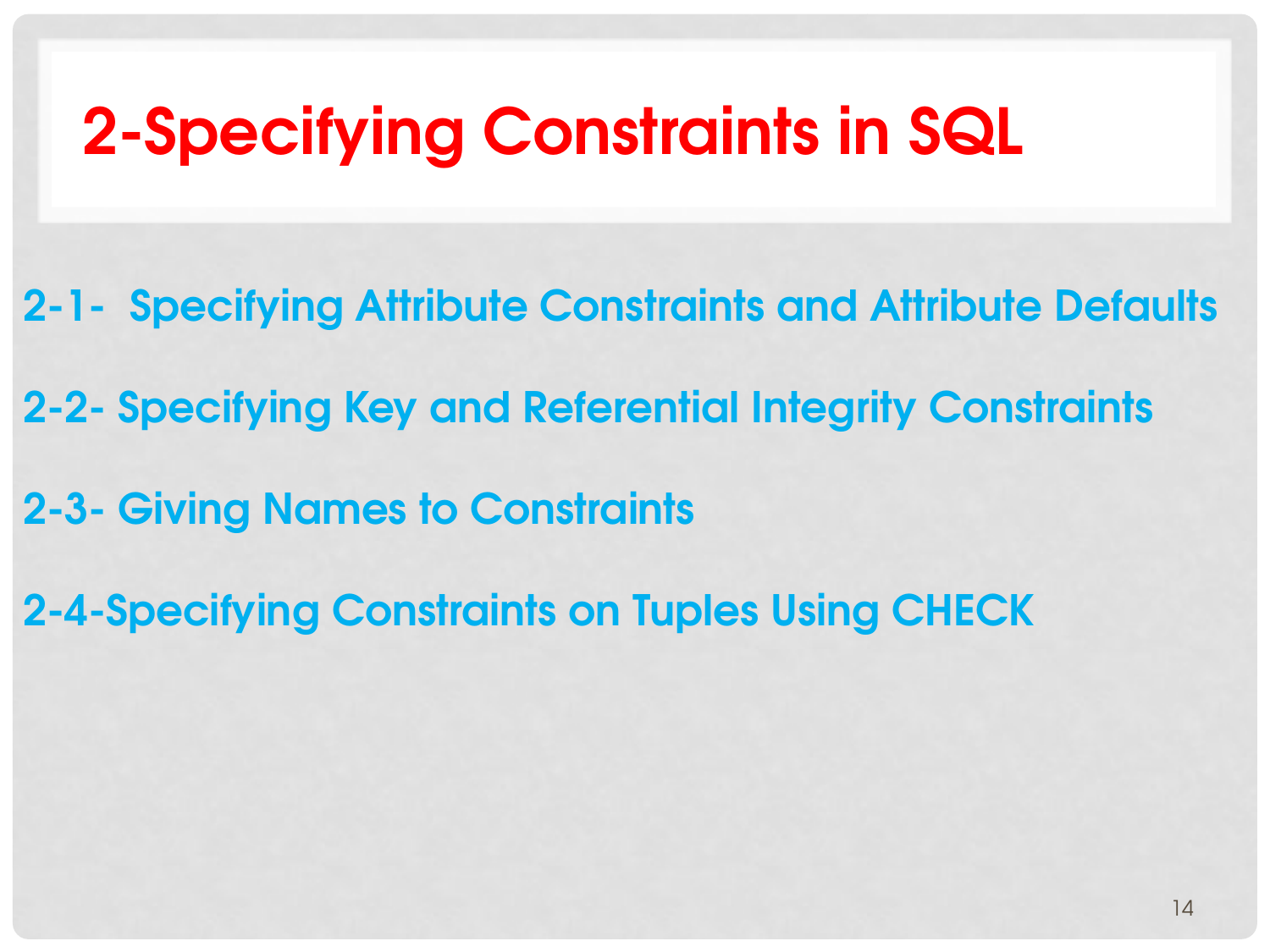

2-Specifying Constraints in SQL
2-1-  Specifying Attribute Constraints and Attribute Defaults

2-2- Specifying Key and Referential Integrity Constraints

2-3- Giving Names to Constraints

2-4-Specifying Constraints on Tuples Using CHECK

14